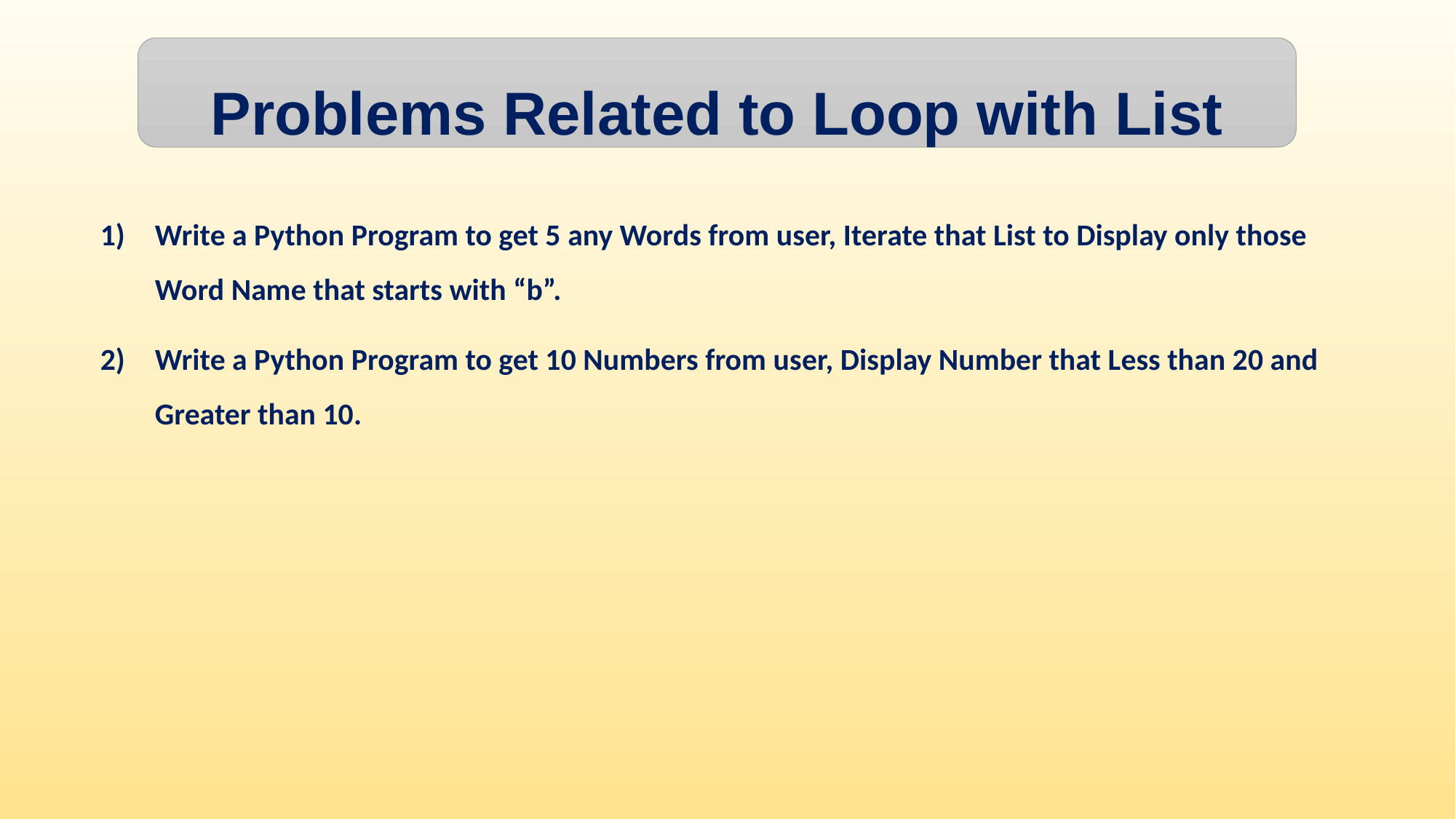

Problems Related to Loop with List
Write a Python Program to get 5 any Words from user, Iterate that List to Display only those Word Name that starts with “b”.
Write a Python Program to get 10 Numbers from user, Display Number that Less than 20 and Greater than 10.